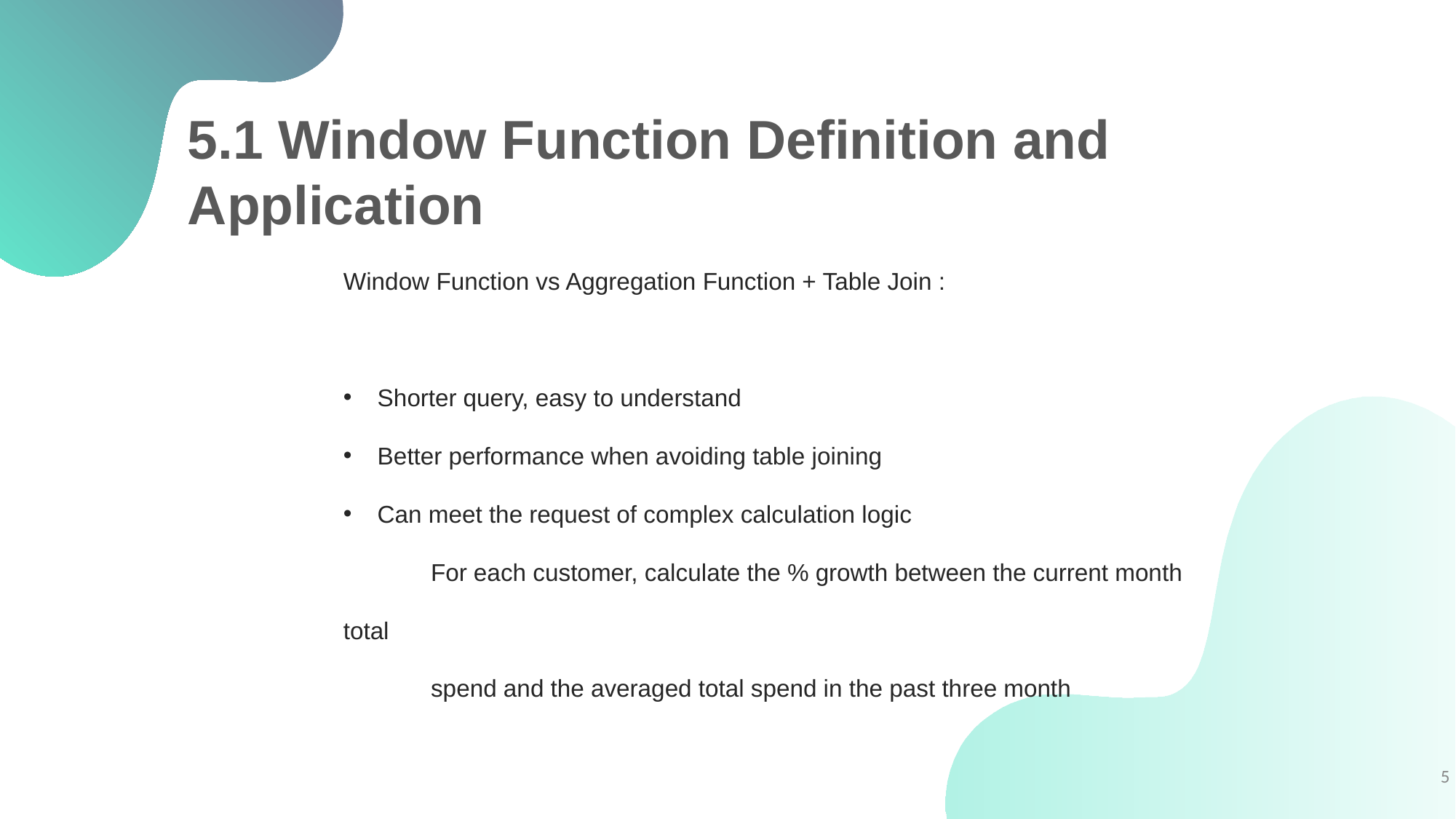

5.1 Window Function Definition and Application
Window Function vs Aggregation Function + Table Join :

Shorter query, easy to understand
Better performance when avoiding table joining
Can meet the request of complex calculation logic
             For each customer, calculate the % growth between the current month total
             spend and the averaged total spend in the past three month

5